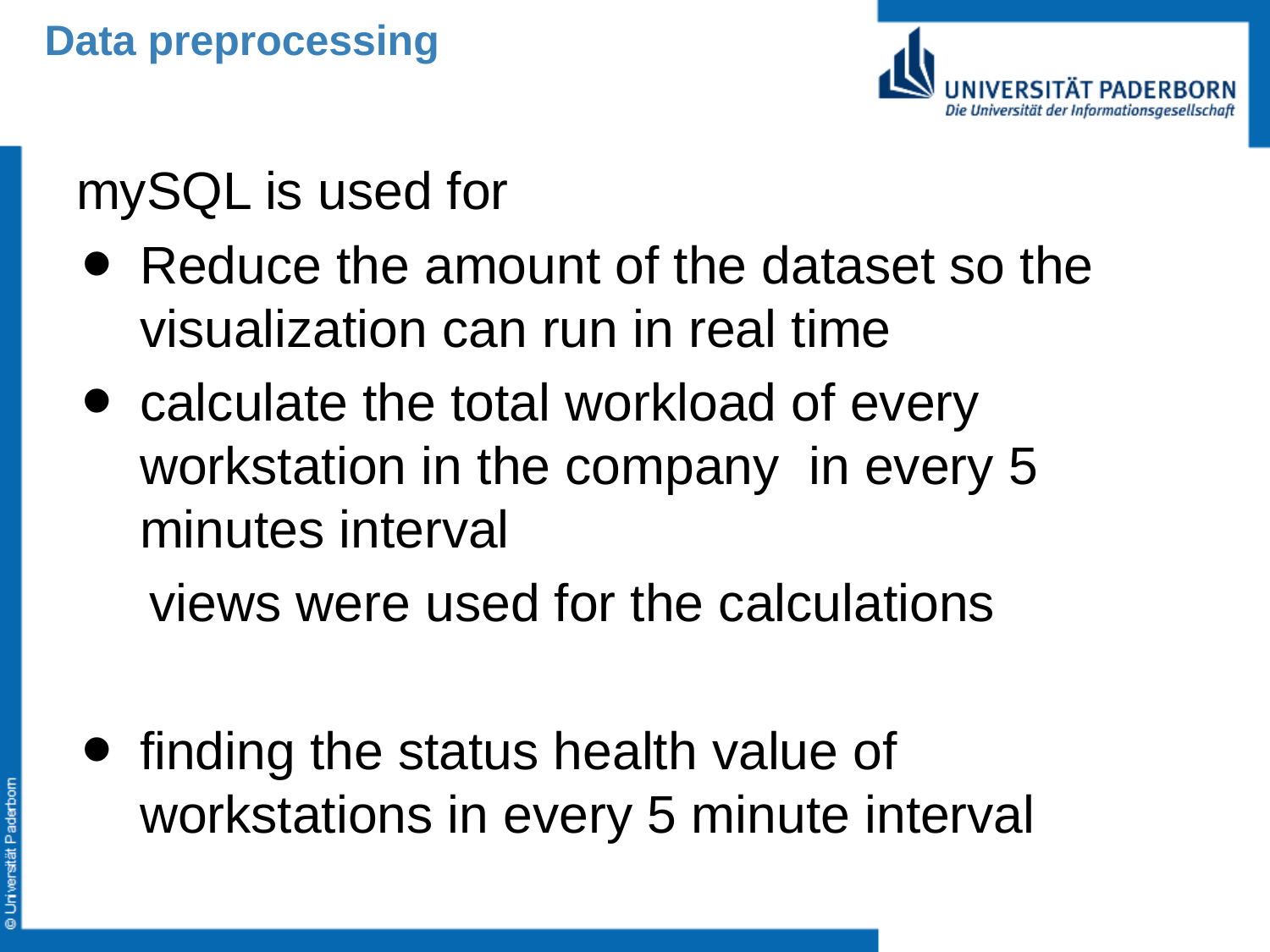

# Data preprocessing
mySQL is used for
Reduce the amount of the dataset so the visualization can run in real time
calculate the total workload of every workstation in the company  in every 5 minutes interval
     views were used for the calculations

finding the status health value of workstations in every 5 minute interval